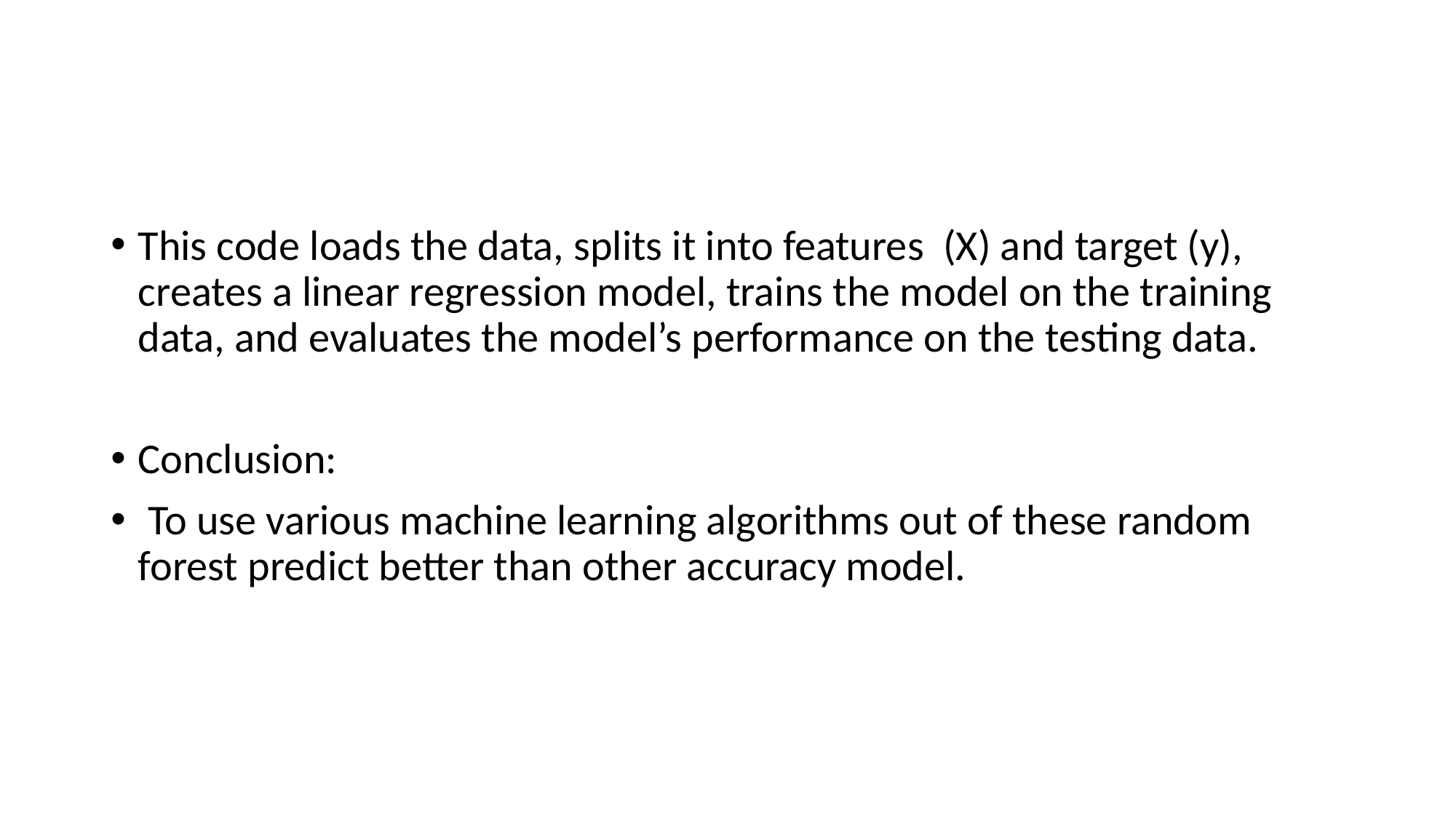

This code loads the data, splits it into features  (X) and target (y), creates a linear regression model, trains the model on the training data, and evaluates the model’s performance on the testing data.

Conclusion:
 To use various machine learning algorithms out of these random forest predict better than other accuracy model.